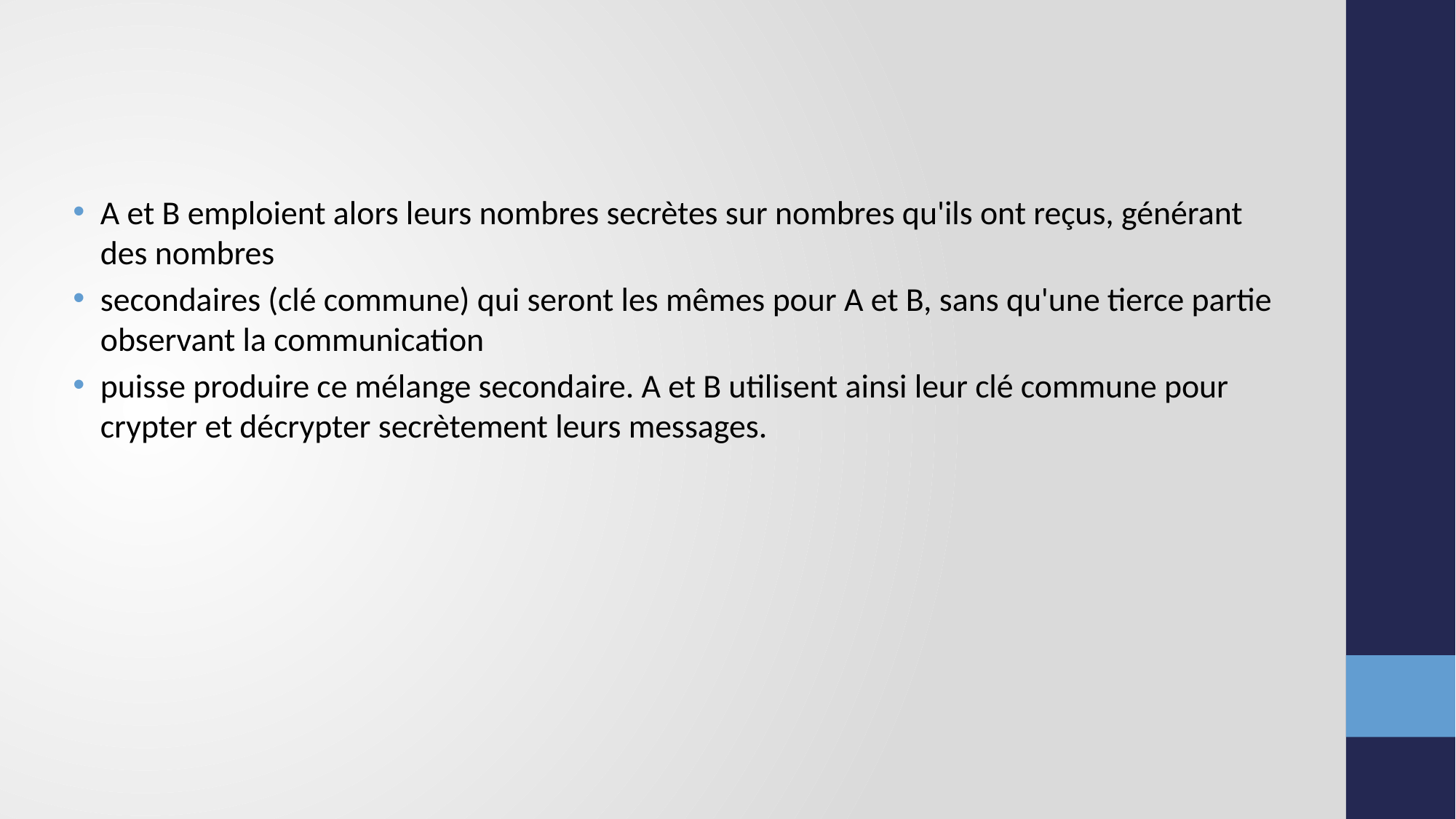

A et B emploient alors leurs nombres secrètes sur nombres qu'ils ont reçus, générant des nombres
secondaires (clé commune) qui seront les mêmes pour A et B, sans qu'une tierce partie observant la communication
puisse produire ce mélange secondaire. A et B utilisent ainsi leur clé commune pour crypter et décrypter secrètement leurs messages.